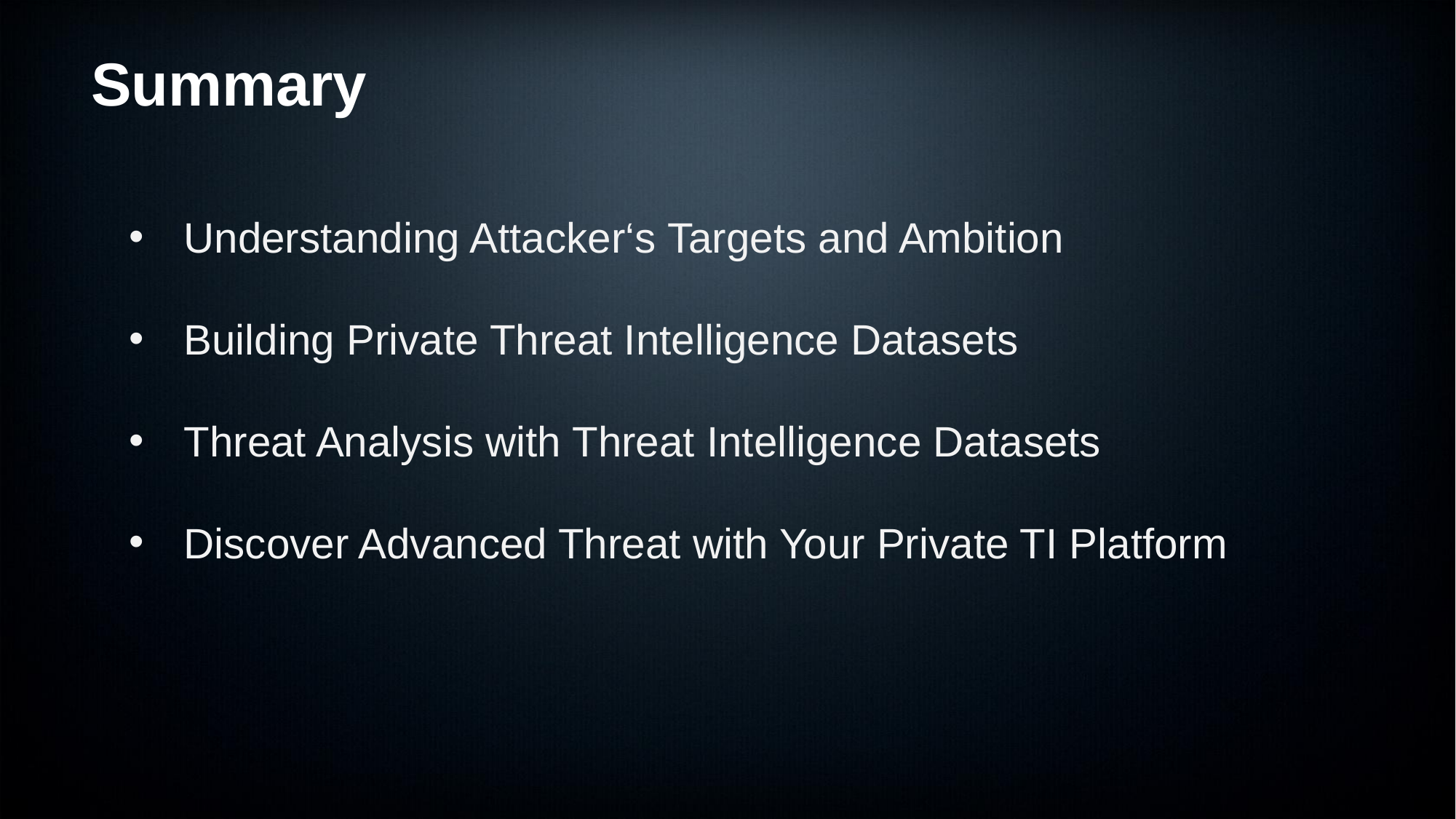

Summary
Understanding Attacker‘s Targets and Ambition
Building Private Threat Intelligence Datasets
Threat Analysis with Threat Intelligence Datasets
Discover Advanced Threat with Your Private TI Platform